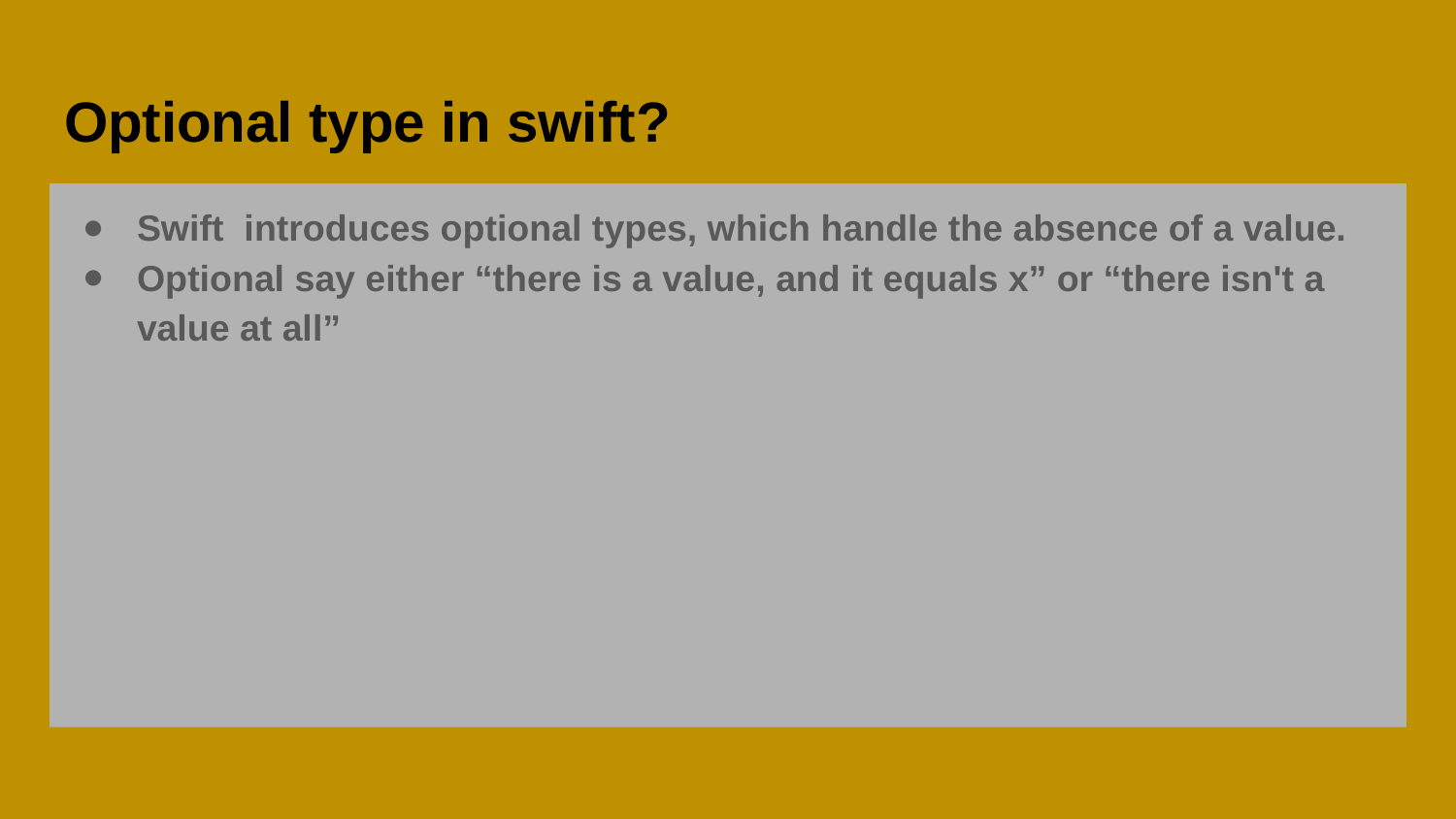

# Optional type in swift?

Swift  introduces optional types, which handle the absence of a value.
Optional say either “there is a value, and it equals x” or “there isn't a value at all”